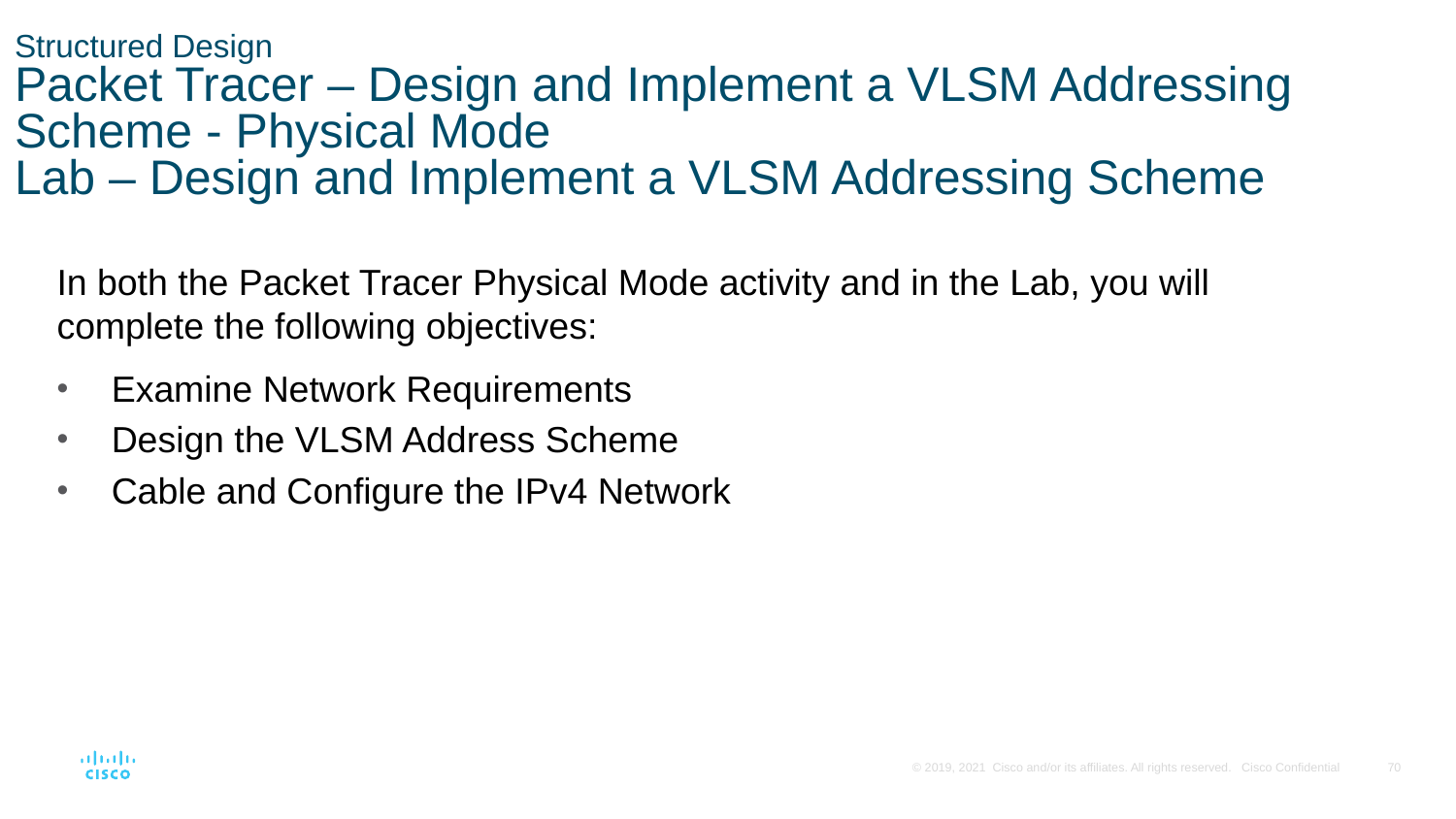

# Structured Design Packet Tracer – Design and Implement a VLSM Addressing Scheme - Physical Mode Lab – Design and Implement a VLSM Addressing Scheme
In both the Packet Tracer Physical Mode activity and in the Lab, you will complete the following objectives:
Examine Network Requirements
Design the VLSM Address Scheme
Cable and Configure the IPv4 Network